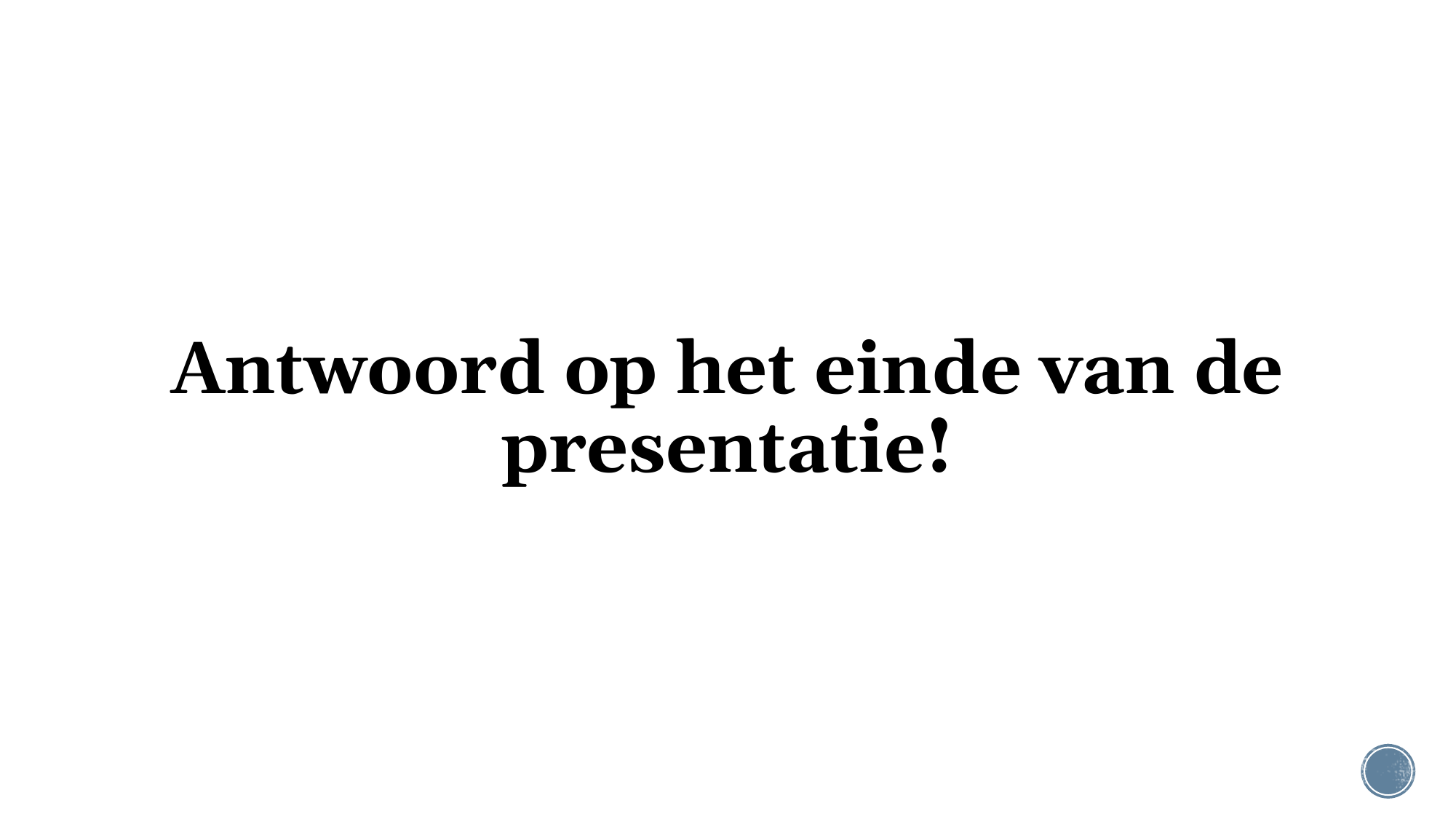

# Antwoord op het einde van de presentatie!